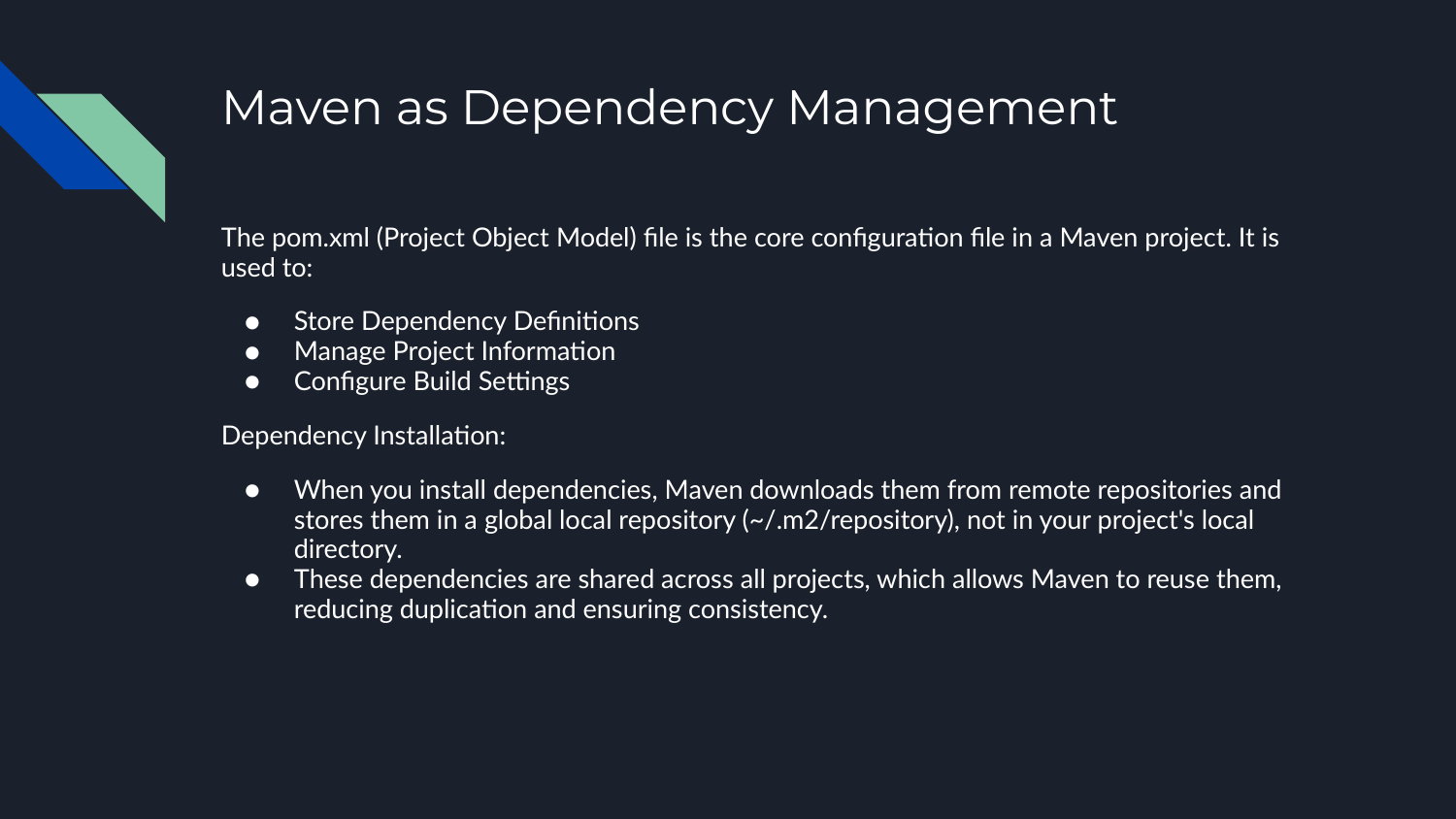

# Maven as Dependency Management

The pom.xml (Project Object Model) file is the core configuration file in a Maven project. It is used to:
Store Dependency Definitions
Manage Project Information
Configure Build Settings
Dependency Installation:
When you install dependencies, Maven downloads them from remote repositories and stores them in a global local repository (~/.m2/repository), not in your project's local directory.
These dependencies are shared across all projects, which allows Maven to reuse them, reducing duplication and ensuring consistency.